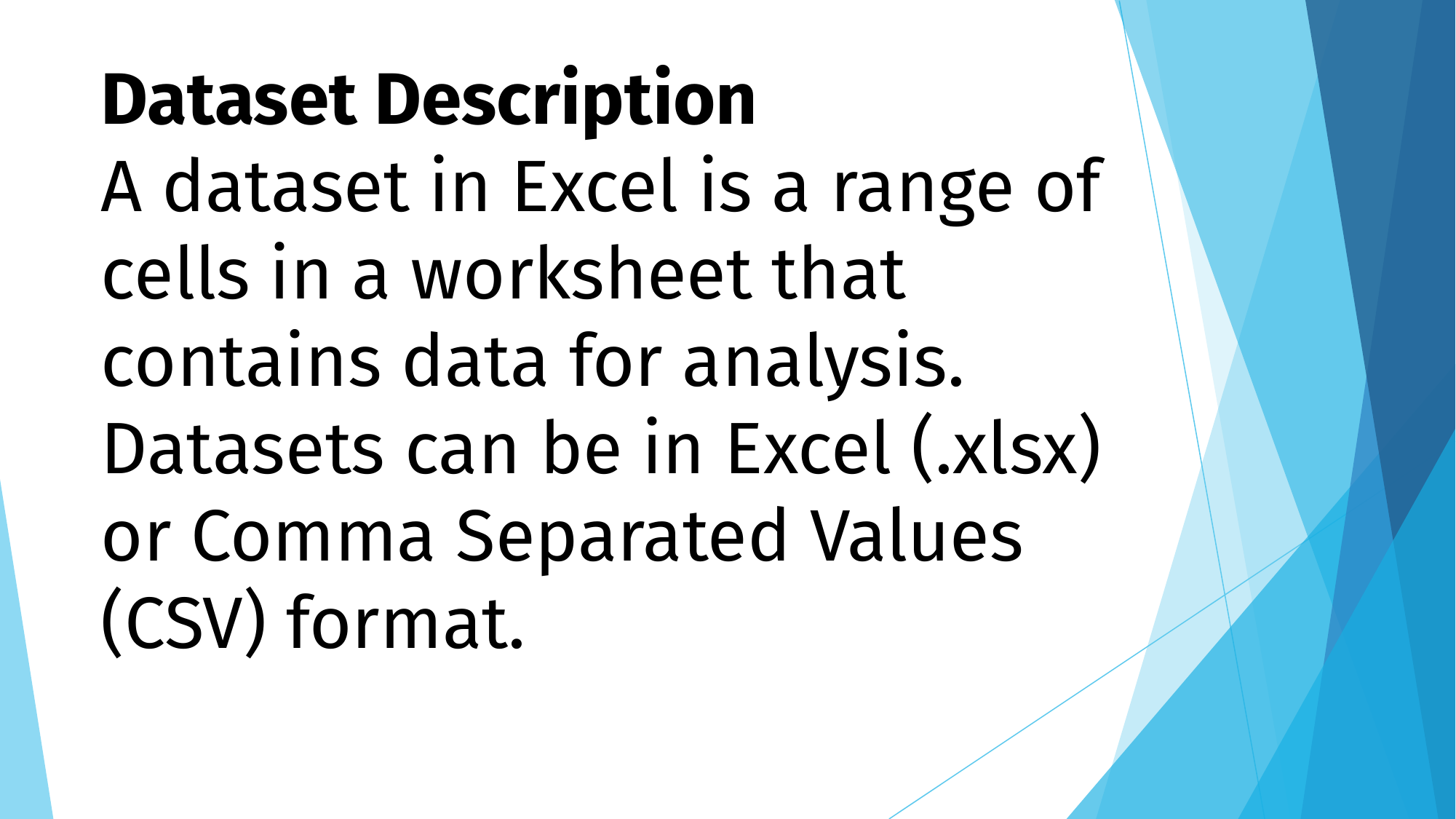

# Dataset Description
A dataset in Excel is a range of cells in a worksheet that contains data for analysis. Datasets can be in Excel (.xlsx) or Comma Separated Values (CSV) format.